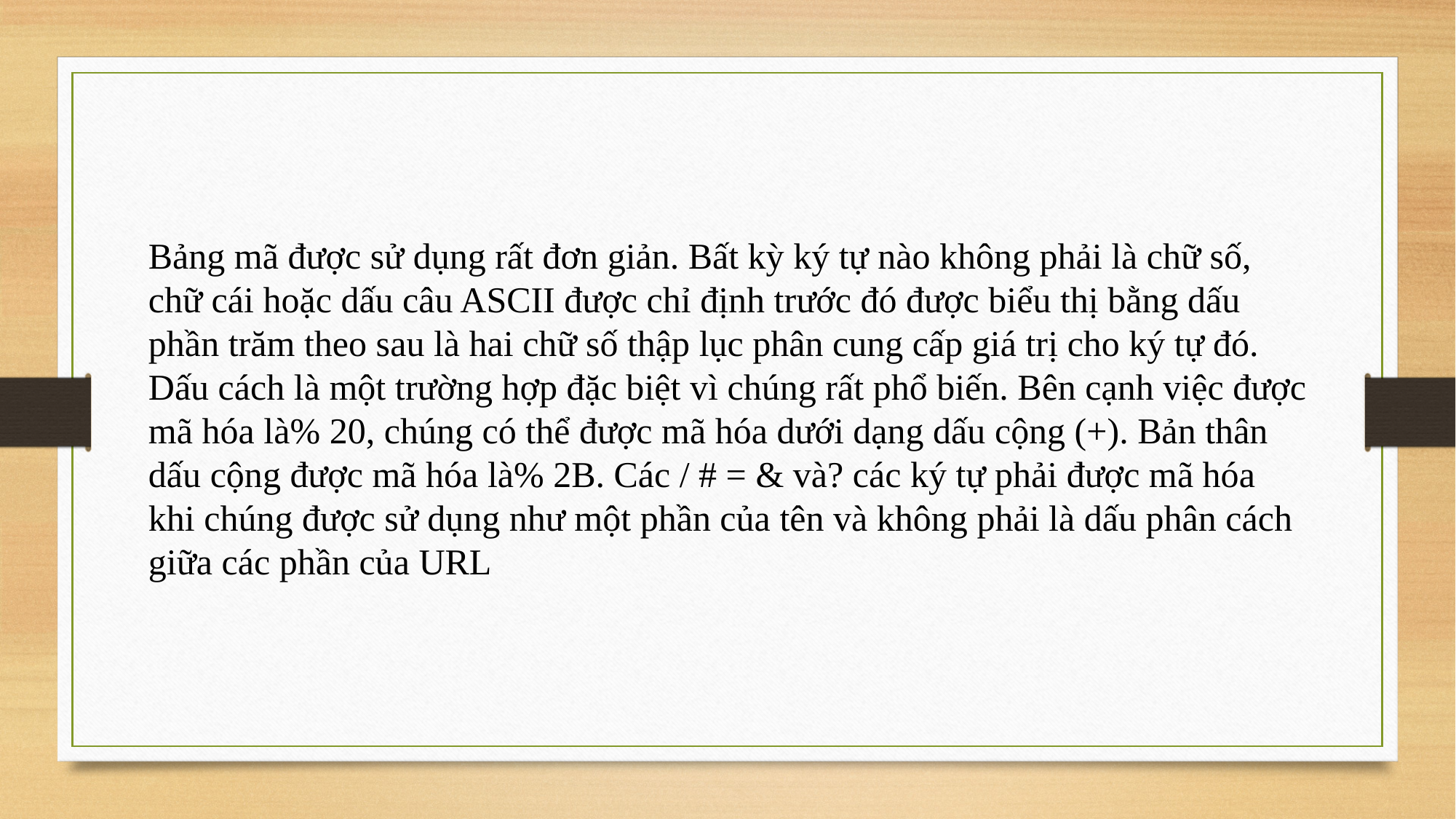

Bảng mã được sử dụng rất đơn giản. Bất kỳ ký tự nào không phải là chữ số, chữ cái hoặc dấu câu ASCII được chỉ định trước đó được biểu thị bằng dấu phần trăm theo sau là hai chữ số thập lục phân cung cấp giá trị cho ký tự đó. Dấu cách là một trường hợp đặc biệt vì chúng rất phổ biến. Bên cạnh việc được mã hóa là% 20, chúng có thể được mã hóa dưới dạng dấu cộng (+). Bản thân dấu cộng được mã hóa là% 2B. Các / # = & và? các ký tự phải được mã hóa khi chúng được sử dụng như một phần của tên và không phải là dấu phân cách giữa các phần của URL